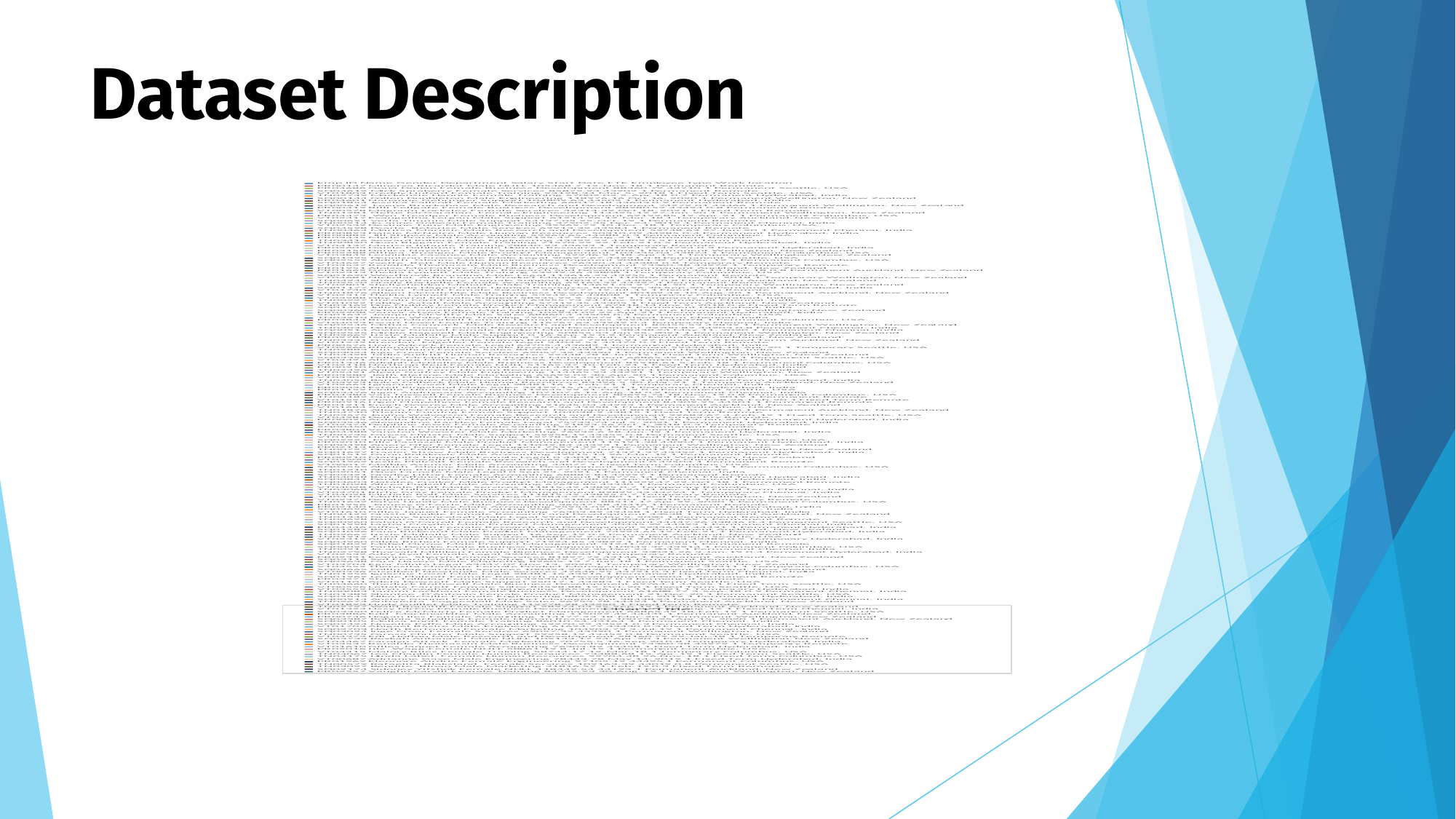

# Dataset Description

### Chart:

| Category | Emp ID Name Gender Department Salary Start Date FTE Employee type Work location | PR00147 Minerva Ricardot Male NULL 105468.7 12-Nov-18 1 Permanent Remote | PR04686 Oona Donan Female Business Development 88360.79 43710 1 Permanent Seattle, USA | SQ04612 Mick Spraberry Female Services 85879.23 43902 1 Permanent Remote | VT01803 Freddy Linford Female Training 93128.34 Mar 5, 2018 1 Fixed Term Seattle, USA | TN02749 Mackenzie Hannis Female Training 57002.02 2-Apr-18 0.7 Permanent Hyderabad, India | SQ00144 Collen Dunbleton Male Engineering 118976.16 Oct 16, 2020 1 Permanent Wellington, New Zealand | PR04601 Nananne Gehringer Support 104802.63 44502 1 Permanent Hyderabad, India | SQ01854 Jessica Callcott Female Marketing 66017.18 43643 0.9 Permanent Remote | SQ00612  Leena Bruckshaw Male Research and Development 74279.01 43466 1 Permanent Wellington, New Zealand | PR00419 Billi Fellgate Female Business Development 68980.52 43494 0.8 Permanent Remote | VT00578 Magnum Locksley Female Services 42314.39 Oct 18, 2021 1 Fixed Term Remote | TN01281 Cletus McGarahan  Female Engineering 114425.19 27-Jan-20 1 Permanent Wellington, New Zealand | PR04473  Wyn Treadger Female Business Development 69192.85 19-Apr-21 1 Permanent Columbus, USA | VT02417 Evangelina Lergan Male Support 61214.26 12-Mar-18 1 Temporary Auckland, New Zealand | SQ00691 Verla Timmis Male Support 54137.05 25-Oct-19 1 Permanent Remote | TN00214 Jo-anne Gobeau Female Training 37902.35 Dec 24, 2019 1 Permanent Chennai, India | VT02539 Devinne Tuny Male Engineering 39969.72 10-Dec-18 1 Temporary Columbus, USA | SQ04598 Pearla  Beteriss Male Services 69913.39 43584 1 Permanent Remote | TN00464 Maritsa Marusic Male Research and Development 52748.63 27-Jan-20 1 Permanent Chennai, India | PR00893 Daisie McNeice Male Human Resources 50310.09 44285 0.4 Permanent Hyderabad, India | PR00882  Jill Shipsey Male Accounting 52963.65 44288 0.3 Permanent Columbus, USA | PR03445 Myrle Prandoni Male Sales 62195.47 26-Aug-21 1 Permanent Remote | TN03416 Seward Kubera Male Engineering 43329.22 43809 0.5 Fixed Term Remote | TN00890 Dean Biggam Female Training 71570.99 22-Feb-21 0.5 Permanent Hyderabad, India | VT04137 Marissa Infante Training 78840.23 43633 1 Temporary Remote | PR02603 Daisie Dahlman Female Human Resources 61994.76 43794 0.3 Permanent Hyderabad, India | PR03158 Danica Nayshe Female Services 89690.38 43206 1 Permanent Wellington, New Zealand | PR02288 Althea  Bronger Male Product Management 104335.04 43874 1 Permanent Columbus, USA | VT03849 Leonidas Cavaney Male Accounting 52246.29 18-Apr-19 1 Temporary Wellington, New Zealand | SQ01395 Dennison Crosswaite Male Legal 90697.67 44221 0.8 Permanent Seattle, USA | SQ02559 Aldrich  Glenny Male Business Development 90884.32 27-Dec-19 1 Permanent Columbus, USA | VT04627 Yvette  Bett Male Human Resources 76320.44 44383 0.8 Temporary Remote | VT03537 Renaldo Thomassin Male Business Development 73360.38 43972 1 Temporary Remote | PR01951 Aloise MacCathay  Male NULL Aug 12, 2020 0.7 Permanent Auckland, New Zealand | PR01662 Genevra Friday Female Research and Development 50449.46 14-Nov-18 0.8 Permanent Auckland, New Zealand | VT02313 Thekla Lynnett Male Training 53949.26 43808 1 Temporary Columbus, USA | SQ01620 Westbrook Brandino Male Legal 113616.23 43255 1 Permanent Remote | VT04681 Nickolai  Artin Female Product Management 110906.35 Nov 30, 2018 1 Temporary Wellington, New Zealand | TN04246 Shaylyn Ransbury  Female Support 100371.31 44067 0.8 Fixed Term Auckland, New Zealand | TN02570 Grady Rochelle Female Accounting 69163.39 43397 1 Permanent Remote | VT02801 Shellysheldon Mahady Male Training 114691.03 27-Jul-20 1 Temporary Wellington, New Zealand | SQ01177 Riccardo Hagan Male Human Resources 86556.96 30-Sep-20 1 Permanent Hyderabad, India | VT01740 Ginger  Myott Female Services 31172.77 19-Jul-19 1 Fixed Term Remote | TN01876 Aileen McCritchie Male Business Development 80169.42 10-Aug-20 1 Permanent Auckland, New Zealand | VT02313 Thekla Lynnett Male Training 53949.26 43808 1 Temporary Columbus, USA | VT03988 Oby Sorrel Female Support 58935.92 9-Sep-19 1 Temporary Hyderabad, India | TN00227 Lincoln Cord Female Support 63555.73 24-Nov-20 1 Permanent Chennai, India | VT01092 Tabby  Astall Male Accounting 57419.35 43305 1 Fixed Term Auckland, New Zealand | TN03169 Doe Clubley Female Product Management 67818.14 Nov 2, 2018 0.6 Fixed Term Remote | SQ01402 Julietta Culross Female NULL 44403.77 43416 1 Permanent Hyderabad, India | SQ00360 Orlando Gorstidge  Male Marketing 40753.54 43152 0.6 Permanent Wellington, New Zealand | PR02208 Vernor Atyea Female Training 102934.09 29-Apr-21 1 Permanent Hyderabad, India | SQ01637  Joaquin McVitty Male Sales 68860.4 43508 0.4 Permanent Columbus, USA | TN03210 Kellsie Waby Male Training 79567.69 43272 1 Fixed Term Chennai, India | PR03844 Brose MacCorkell Female Human Resources 35943.62 44078 1 Permanent Columbus, USA | VT04093 Ewart Hovel Female Training 116767.63 43949 0.4 Temporary Chennai, India | SQ02246 Matias Cormack  Male Research and Development 85455.53 43839 1 Permanent Wellington, New Zealand | TN03032 Debera Gow  Female Research and Development 39700.82 44203 0.8 Permanent Chennai, India | SQ00914 Ansley Gounel Female Product Management 38438.24 May 11, 2020 1 Permanent Chennai, India | SQ02525 Mickie Dagwell Male Engineering 50855.53 Jan 25, 2021 1 Permanent Wellington, New Zealand | TN02667 Lizzie Mullally Male Support 0 16-Sep-19 0.2 Permanent Auckland, New Zealand | PR02782 Isaak Rawne Male Marketing 37362.3 26-Jun-19 1 Permanent Auckland, New Zealand | TN03331 Crawford Scad Male Human Resources 72876.91 27-May-19 0.4 Fixed Term Auckland, New Zealand | VT01249 Brendan  Edgeller Female Legal 31042.51 44473 0.3 Fixed Term Remote | PR00576 Lion  Adcock Female Legal 63705.4 43682 1 Permanent Hyderabad, India | VT02260 Rhiamon Mollison Female Research and Development 59434.18 10-Apr-20 1 Temporary Seattle, USA | TN02883 Iain Wiburn Female Sales 84762.76 43332 1 Permanent Hyderabad, India | SQ03024 Inge Creer Female Services 69057.32 43390 1 Permanent Wellington, New Zealand | TN04428 Tadio Audritt Human Resources 99448.78 8-Jan-19 1 Fixed Term Wellington, New Zealand | SQ03350 Felice McMurty Female Product Management 66865.49 18-Feb-19 1 Permanent Seattle, USA | VT03421 Alic Bagg Male Legal 113747.56 15-Mar-21 0.7 Temporary Columbus, USA | PR01346 Adolph McNalley Male Business Development 85918.61 5-Feb-18 1 Permanent Columbus, USA | VT02118 Northrop Reid Female NULL 51165.37 10-Feb-21 1 Fixed Term Hyderabad, India | PR00210 Marquita Liquorish Female Legal 44011 1 Permanent Wellington, New Zealand | TN02496 Anjanette Ferre Human Resources 67957.9 43430 1 Permanent Chennai, India | VT02491 Alexis Gotfrey Male Engineering 114465.93 43291 1 Temporary Wellington, New Zealand | PR03980  Kath Bletsoe Male Marketing 65699.02 30-Apr-20 1 Permanent Columbus, USA | VT03307 Tallie Chaikovski Male Sales 83191.95 43700 0.6 Temporary Remote | TN04058 Bari Toffano Male Product Management 106775.14 43563 1 Fixed Term Hyderabad, India | VT03993 Dulce Colbeck Male Human Resources 83396.5 30-Mar-21 1 Temporary Auckland, New Zealand | VT02663 Ignacius Losel Male Legal 28481.16 1-Feb-21 1 Temporary Chennai, India | PR03034 Estell Kingsland Male Sales 32192.15 4-Oct-21 1 Permanent Hyderabad, India | PR01159 Mollie  Hanway Male NULL 112645.99 21-Oct-19 0.6 Permanent Seattle, USA | SQ03476 Inger Andriveaux Accounting 107107.6 13-Aug-18 0.9 Permanent Chennai, India | PR04380 Van Tuxwell Female Business Development 80695.74 18-Nov-19 0.8 Permanent Columbus, USA | TN00182 Camilla Castle Female Product Management 75475.93 Nov 25, 2019 1 Permanent Remote | VT01523 Charmane Heistermann Female Business Development 86558.58 26-Feb-20 1 Fixed Term Remote | PR00916 Inger Chapelhow Female Research and Development 84309.95 44501 1 Permanent Remote | PR01211 Enoch Dowrey Male Accounting 91645.04 44223 1 Permanent Auckland, New Zealand | VT01684 Audry Yu Female Training 101187.36 43258 1 Fixed Term Columbus, USA | TN01876 Aileen McCritchie Male Business Development 80169.42 10-Aug-20 1 Permanent Auckland, New Zealand | TN04740 Tristam Cuming Female Support 104038.9 43815 1 Fixed Term Remote | TN03575 Janina Wolverson Female Research and Development 99683.67 4-Feb-19 1 Fixed Term Seattle, USA | VT04984 Dell Molloy Male Engineering 47362.62 22-May-20 1 Temporary Remote | PR00095 Ardella Dyment Female Business Development 70649.46 13-Jan-20 1 Permanent Hyderabad, India | SQ03546 Alexandros Rackley Female Legal 75733.74 Jul 5, 2021 1 Permanent Hyderabad, India | VT02374 Delphine Jewis Female Accounting 71823.56 Oct 1, 2018 0.3 Temporary Remote | SQ00450  Louise Lamming Female Sales 41934.71 43943 1 Permanent Remote | PR03804 Vere Kulic Male Legal 66572.58 28-Dec-20 1 Permanent Chennai, India | SQ04488 Yanaton Wooster Male Marketing 76932.6 28-Jan-19 1 Permanent Hyderabad, India | TN00735 Caresa Christer Male Support 59258.19 43452 0.8 Permanent Seattle, USA | VT01893 Lindy Guillet Male Training 112778.28 43250 1 Fixed Term Remote | SQ02223  Pippy Shepperd Female Accounting 44845.33 26-Jun-18 1 Permanent Seattle, USA | PR02010 Eilis Pavlasek Male Product Management 115191.38 44004 1 Permanent Hyderabad, India | SQ00498 Amery Ofer Female Legal 111049.84 44393 1 Permanent Wellington, New Zealand | PR02113 Beverie Moffet Female Support 75974.99 7-Dec-20 1 Permanent Remote | TN00727 Dulsea Folkes Female Services 42161.77 Jan 29, 2019 1 Permanent Auckland, New Zealand | SQ01697 Frasier Straw Male Business Development 71371.37 43392 1 Permanent Hyderabad, India | SQ01519 Caron Kolakovic Male Accounting 49915.14 26-Mar-19 1 Permanent Remote | PR00210 Marquita Liquorish Female Legal 0 44011 1 Permanent Wellington, New Zealand | VT03500 Floyd  Cowgill Male Support 37062.1 44357 1 Temporary Chennai, India | SQ01962 Lezlie Philcott Female Research and Development 0 43504 1 Permanent Remote | VT00017 Maible Azemar Male Accounting 44077 1 Fixed Term Columbus, USA | SQ02559 Aldrich  Glenny Male Business Development 90884.32 27-Dec-19 1 Permanent Columbus, USA | TN01210 Alyosha Riquet Male Legal 89838.77 43602 1 Permanent Remote | SQ02051 Dave Lacoste Male Legal 0 Sep 23, 2021 1 Permanent Chennai, India | SQ03321 Gradey Litton Female Accounting 68887.84 43297 1 Permanent Remote | TN04058 Bari Toffano Male Product Management 106775.14 43563 1 Fixed Term Hyderabad, India | SQ00841 Danica Nayshe Female Services 89690.38 23-Apr-18 1 Permanent Hyderabad, India | SQ04603 Natalee Craiker Male Product Management 111229.47 29-Oct-18 1 Permanent Remote | TN01028 Alicea Pudsall Male Accounting 67633.85 43340 1 Permanent Columbus, USA | VT04028 Michale Rolf Male Services 111815.49 43895 0.7 Temporary Remote | TN03068 Dare Tully Male Business Development 39784.24 31-Dec-18 1 Fixed Term Chennai, India | VT03701 Richy Gray Female Product Management 89829.33 43794 1 Temporary Chennai, India | VT04028 Michale Rolf Male Services 111815.49 43895 0.7 Temporary Remote | TN04101 Marline Wahncke Male Legal 72843.23 43280 1 Fixed Term Wellington, New Zealand | VT02374 Delphine Jewis Female Accounting 71823.56 Oct 1, 2018 0.3 Temporary Remote | TN01632 Katya Hundy Male Business Development 88511.17 Apr 29, 2020 1 Permanent Columbus, USA | PR01956  Jamesy O'Ferris Male Accounting 36547.58 43416 1 Permanent Remote | PR02140 Fanchon Furney Male Accounting 95954.02 43567 0.3 Permanent Hyderabad, India | SQ03626 Easter Pyke Female Training 95677.9 19-Jul-21 0.3 Permanent Chennai, India | VT01610 Gilles Jaquet Female Accounting 76303.82 43458 1 Fixed Term Hyderabad, India | TN00129 Grazia Bunkle Female Research and Development 43538 1 Permanent Auckland, New Zealand | TN01340 Granny Spencelayh Male Legal 99460.78 May 5, 2020 1 Permanent Remote | TN00698 Barbara-anne Kenchington Female Support 88034.67 43669 1 Permanent Remote | SQ00960 Calvin O'Carroll Female Research and Development 44447.26 43846 0.4 Permanent Seattle, USA | SQ01998 Layton Crayden Male Product Management 40445.29 44393 1 Permanent Chennai, India | PR04446 Giffer Berlin Female Research and Development 92336.08 44431 1 Permanent Hyderabad, India | SQ01283 Barr Faughny Female Marketing 68008.55 44062 1 Permanent Auckland, New Zealand | SQ01026 Faun Rickeard Male Product Management 74924.65 12-Feb-21 1 Permanent Hyderabad, India | TN02667 Lizzie Mullally Male Support 16-Sep-19 0.2 Permanent Auckland, New Zealand | TN01912  Fred Dudeney Male Services 88689.09 2-Oct-19 1 Permanent Seattle, USA | VT02319 Aluin Churly Female Research and Development 96555.53 43489 0.2 Temporary Hyderabad, India | SQ04960 Gilda Richen Female Support 71924.85 43822 1 Permanent Chennai, India | SQ01829 Mabel Orrow Male Product Management 31241.24 43725 1 Permanent Remote | SQ00022 Carlin Demke Male Business Development 110042.37 43914 1 Permanent Columbus, USA | TN00214 Jo-anne Gobeau Female Training 37902.35 Dec 24, 2019 1 Permanent Chennai, India | TN02798 Thorvald Milliken Female Business Development 33031.26 3-Jan-19 0.4 Permanent Hyderabad, India | VT02532 Adey Ryal Female Legal 32496.88 43234 1 Temporary Remote | PR02321 Evanne  Sheryn Female Services 81897.79 43146 1 Permanent Auckland, New Zealand | SQ03116 Syd Fearn Male Engineering 108872.77 43521 1 Permanent Remote | SQ02638 Cara Havers Male Marketing 89605.13 7-Jun-18 1 Permanent Seattle, USA | VT03704 Egor Minto Legal 63447.07 Nov 13, 2020 1 Temporary Wellington, New Zealand | VT04552 Theresita Chasmer Female Product Management 106665.67 43311 1 Temporary Columbus, USA | SQ04665 Collin Jagson Male Services 100424.23 43801 1 Permanent Auckland, New Zealand | VT00336 Giselbert Newlands Male Services 47646.95 43791 0.3 Fixed Term Chennai, India | TN01256 Ignacius Losel Male Legal 28481.16 43916 1 Permanent Hyderabad, India | SQ01962 Lezlie Philcott Female Research and Development 43504 1 Permanent Remote | PR03271 Stan  Tolliday Female Sales 39535.49 43397 0.3 Permanent Remote | VT01101 Adela Dowsett Male Support 95017.1 43283 1 Fixed Term Seattle, USA | TN04660 Thedrick Bothwell Male Business Development 69764.1 44195 1 Fixed Term Seattle, USA | VT00596 Letisha Carrett Female Sales 84598.88 12-Oct-20 1 Fixed Term Seattle, USA | VT03552 Karyn Creeghan Male Engineering 36536.26 Jun 11, 2021 1 Temporary Hyderabad, India | TN00083 Tammi Lackham Female Business Development 61688.77 3-Sep-18 0.9 Permanent Chennai, India | TN01389 Shantee  D'Antonio Female Product Management 21-Dec-20 1 Permanent Seattle, USA | SQ02643 Niko MacGille Female Engineering 88425.08 Jul 16, 2019 1 Permanent Hyderabad, India | SQ00914 Ansley Gounel Female Product Management 38438.24 May 11, 2020 1 Permanent Chennai, India | TN02674 Antonetta  Coggeshall Male Sales 96753.78 44494 1 Permanent Auckland, New Zealand | VT01893 Lindy Guillet Male Training 112778.28 43250 1 Fixed Term Remote | TN02727 Wald Bountiff Female Support 28974.03 25-Sep-19 1 Permanent Auckland, New Zealand | VT01323 Lissy McCoy Female Business Development 86233.83 29-Aug-19 1 Fixed Term Chennai, India | SQ03350 Felice McMurty Female Product Management 66865.49 18-Feb-19 1 Permanent Seattle, USA | PR03886 Edd  MacKnockiter Male Accounting 119022.49 44431 1 Permanent Auckland, New Zealand | PR00746 Hogan Iles Female Accounting 114177.23 18-Mar-20 1 Permanent Wellington, New Zealand | SQ03387 Robinia Scholling Female Human Resources 100731.95 Apr 15, 2020 1 Permanent Auckland, New Zealand | SQ00105 Melisa Knott Female Training 86010.54 43164 1 Permanent Chennai, India | SQ02424 Novelia Pyffe Male Accounting 52270.22 43521 0.3 Permanent Chennai, India | VT01703 Abigael Basire Male Engineering 61624.77 43430 0.3 Fixed Term Hyderabad, India | SQ02703 North Bertomeu Female Marketing 104903.79 3-Jul-19 1 Permanent Chennai, India | SQ03024 Inge Creer Female Services 69057.32 43390 1 Permanent Wellington, New Zealand | TN00735 Caresa Christer Male Support 59258.19 43452 0.8 Permanent Seattle, USA | VT04373 Edi  Hofton Male Research and Development 28160.79 29-Jan-18 1 Temporary Remote | SQ03733 Revkah Antonacci Male NULL 109143.17 24-Apr-20 1 Permanent Wellington, New Zealand | VT04467 Carolyn Attack  Female Marketing 70755.5 16-Sep-20 0.8 Temporary Hyderabad, India | VT03537 Renaldo Thomassin Male Business Development 73360.38 43972 1 Temporary Remote | VT01610 Gilles Jaquet Female Accounting 76303.82 43458 1 Fixed Term Hyderabad, India | PR02016 Iris  Wagg Female NULL 58861.19 8-Jul-19 1 Permanent Columbus, USA | VT04415 Malory Biles Female Training 58744.17 12-Mar-18 1 Temporary Columbus, USA | TN04067 Lea Chaplin Female Human Resources 73488.68 15-Apr-19 1 Fixed Term Seattle, USA | TN04175 Hinda Label  Female Human Resources 92704.48 26-Nov-18 1 Fixed Term Columbus, USA | VT00687 Adrianne Gave Male Engineering 78443.78 May 14, 2019 1 Fixed Term Hyderabad, India | PR01269 Eleonore Airdrie Female Engineering 97105.19 44425 1 Permanent Columbus, USA | TN00579 Rafaelita Blaksland  Female Services 109163.39 44019 0.8 Permanent Seattle, USA | TN03097 Bendite  Bloan Male Marketing 31816.57 1-Feb-19 0.3 Fixed Term Remote | SQ02174 Sidoney Yitzhok Female NULL 118442.54 44193 1 Permanent Auckland, New Zealand | PR02957 Vaughn Carvill Female Training 84745.93 30-Aug-19 1 Permanent Wellington, New Zealand |
|---|---|---|---|---|---|---|---|---|---|---|---|---|---|---|---|---|---|---|---|---|---|---|---|---|---|---|---|---|---|---|---|---|---|---|---|---|---|---|---|---|---|---|---|---|---|---|---|---|---|---|---|---|---|---|---|---|---|---|---|---|---|---|---|---|---|---|---|---|---|---|---|---|---|---|---|---|---|---|---|---|---|---|---|---|---|---|---|---|---|---|---|---|---|---|---|---|---|---|---|---|---|---|---|---|---|---|---|---|---|---|---|---|---|---|---|---|---|---|---|---|---|---|---|---|---|---|---|---|---|---|---|---|---|---|---|---|---|---|---|---|---|---|---|---|---|---|---|---|---|---|---|---|---|---|---|---|---|---|---|---|---|---|---|---|---|---|---|---|---|---|---|---|---|---|---|---|---|---|---|---|---|---|---|---|---|---|---|---|---|---|---|---|---|---|---|---|---|